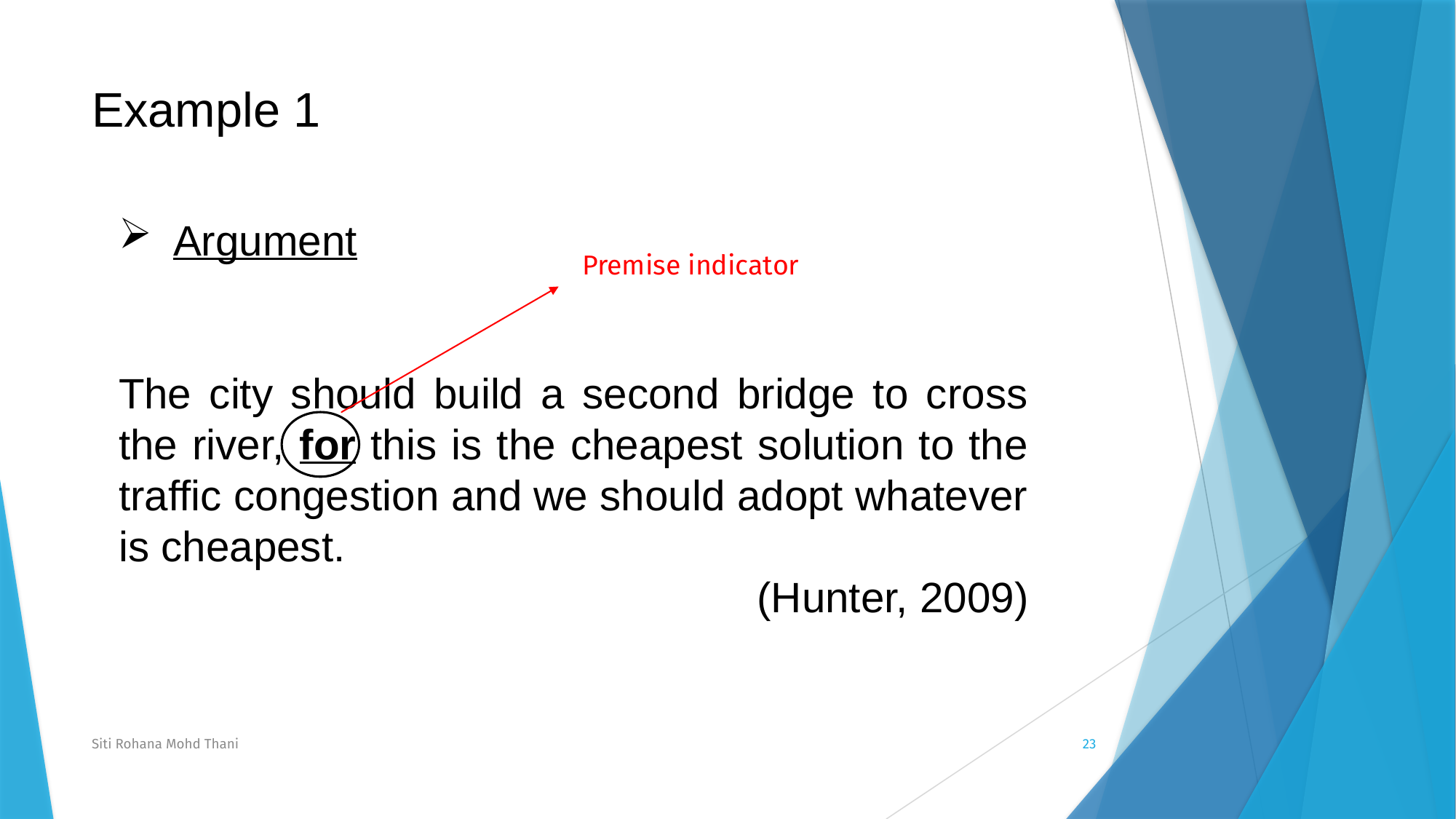

# Example 1
Argument

The city should build a second bridge to cross the river, for this is the cheapest solution to the traffic congestion and we should adopt whatever is cheapest.
                                                      (Hunter, 2009)
Premise indicator

Siti Rohana Mohd Thani
23